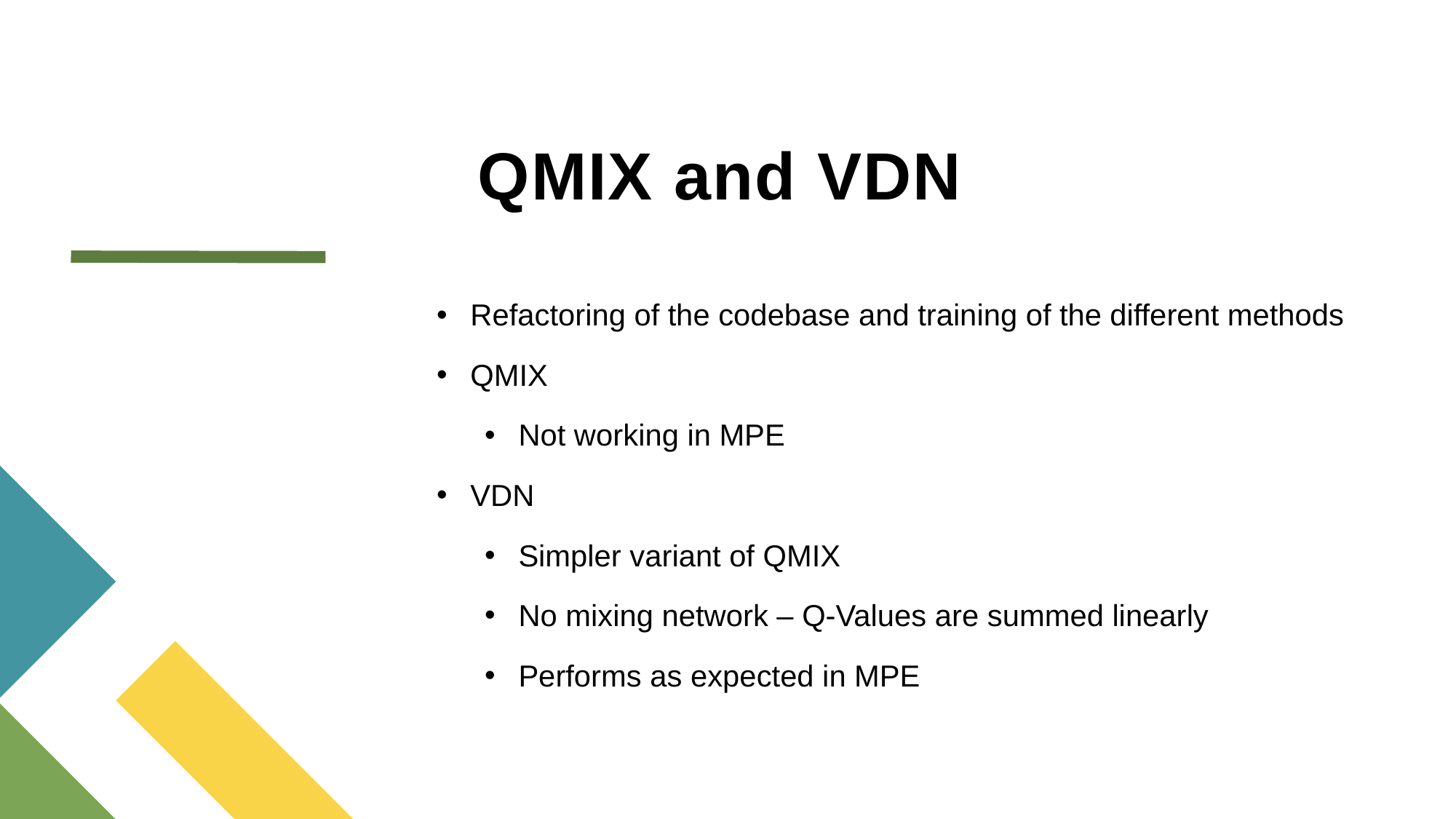

# QMIX and VDN
Refactoring of the codebase and training of the different methods
QMIX
Not working in MPE
VDN
Simpler variant of QMIX
No mixing network – Q-Values are summed linearly
Performs as expected in MPE